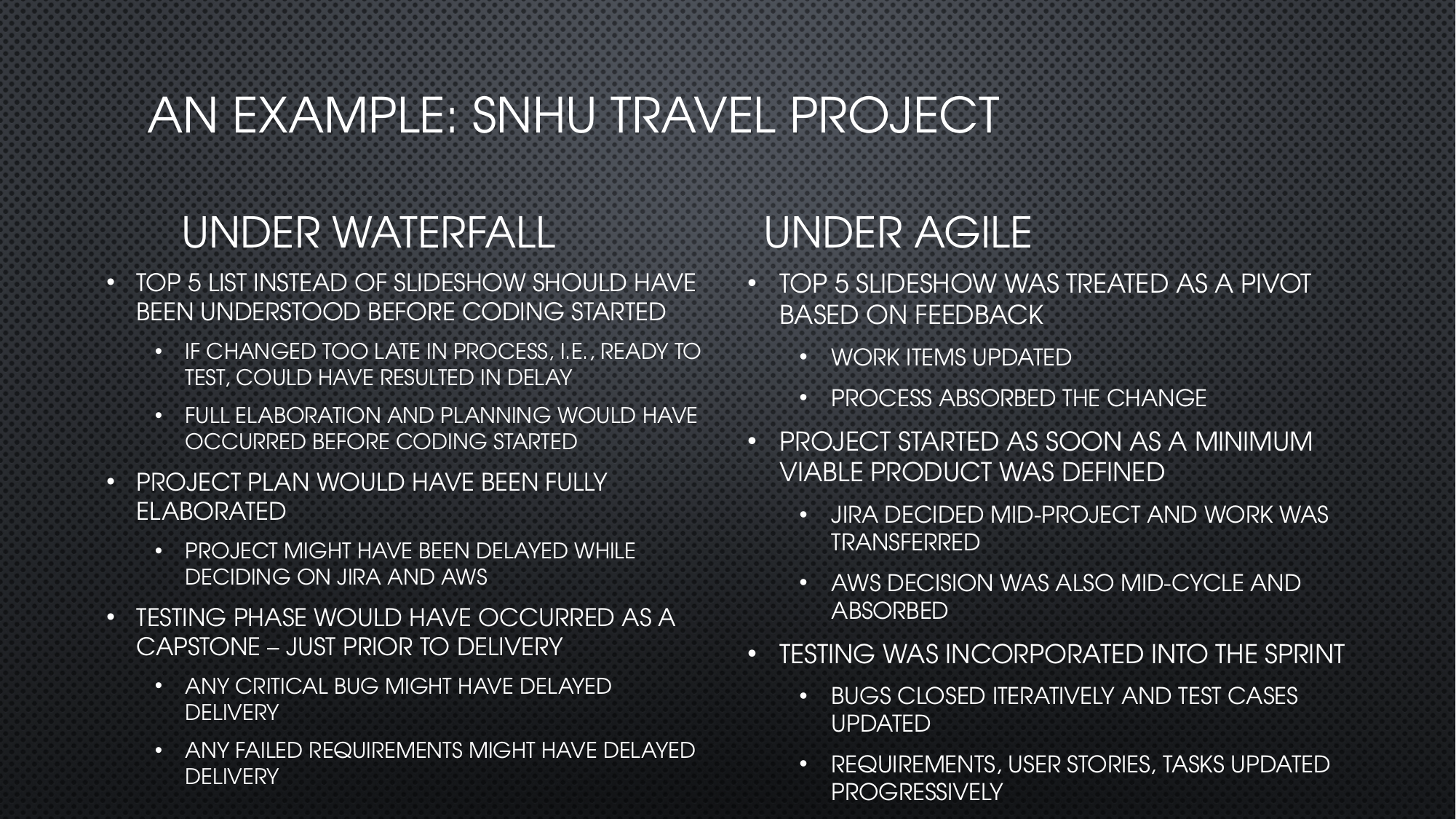

# An example: SNHU Travel Project
Under waterfall
Under Agile
Top 5 list instead of slideshow should have been understood before coding started
If changed too late in process, i.e., ready to test, could have resulted in delay
Full elaboration and planning would have occurred before coding started
Project plan would have been fully elaborated
Project might have been delayed while deciding on Jira and AWS
Testing phase would have occurred as a capstone – just prior to delivery
Any critical bug might have delayed delivery
Any failed requirements might have delayed delivery
Top 5 slideshow was treated as a pivot based on feedback
Work items updated
Process absorbed the change
Project started as soon as a Minimum Viable Product was defined
Jira decided mid-project and work was transferred
AWS decision was also mid-cycle and absorbed
Testing was incorporated into the sprint
Bugs closed iteratively and test cases updated
Requirements, User Stories, tasks updated progressively